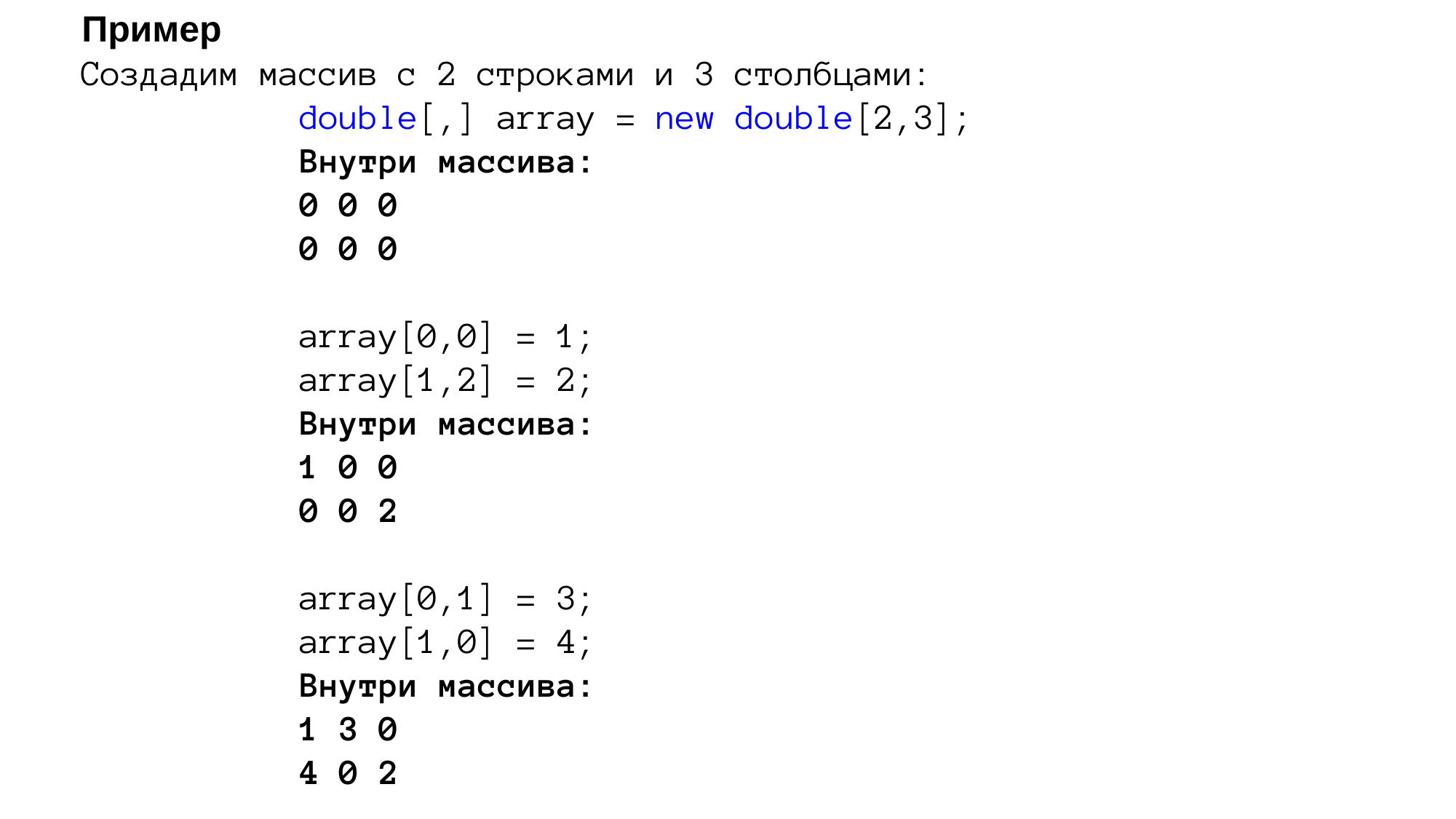

Пример
Создадим массив с 2 строками и 3 столбцами:
double[,] array = new double[2,3];
Внутри массива:
0 0 0
0 0 0

array[0,0] = 1;
array[1,2] = 2;
Внутри массива:
1 0 0
0 0 2

array[0,1] = 3;
array[1,0] = 4;
Внутри массива:
1 3 0
4 0 2